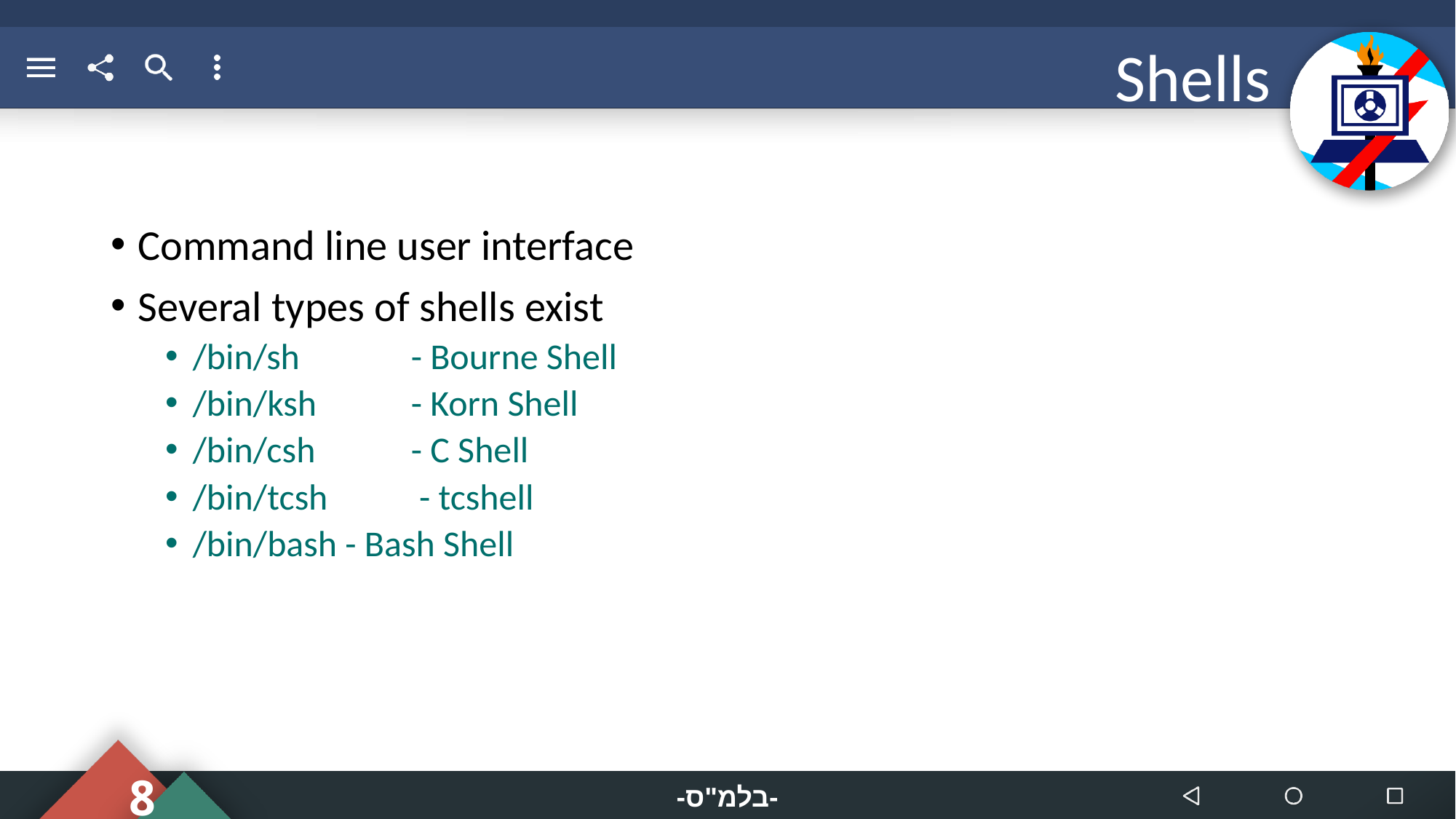

# Shells
Command line user interface
Several types of shells exist
/bin/sh 	- Bourne Shell
/bin/ksh	- Korn Shell
/bin/csh	- C Shell
/bin/tcsh	 - tcshell
/bin/bash - Bash Shell